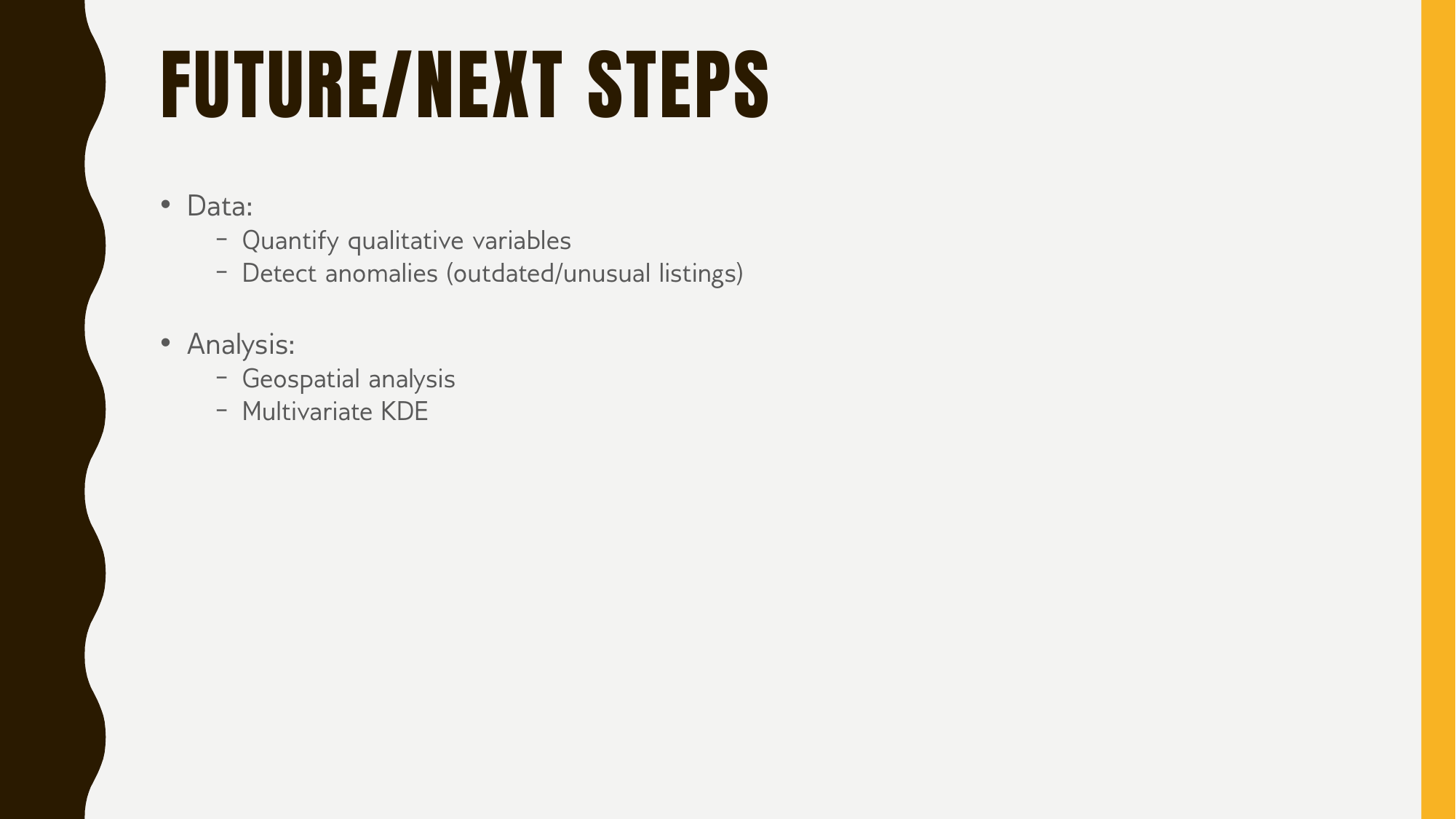

# FUTURE/next steps
Data:
Quantify qualitative variables
Detect anomalies (outdated/unusual listings)

Analysis:
Geospatial analysis
Multivariate KDE